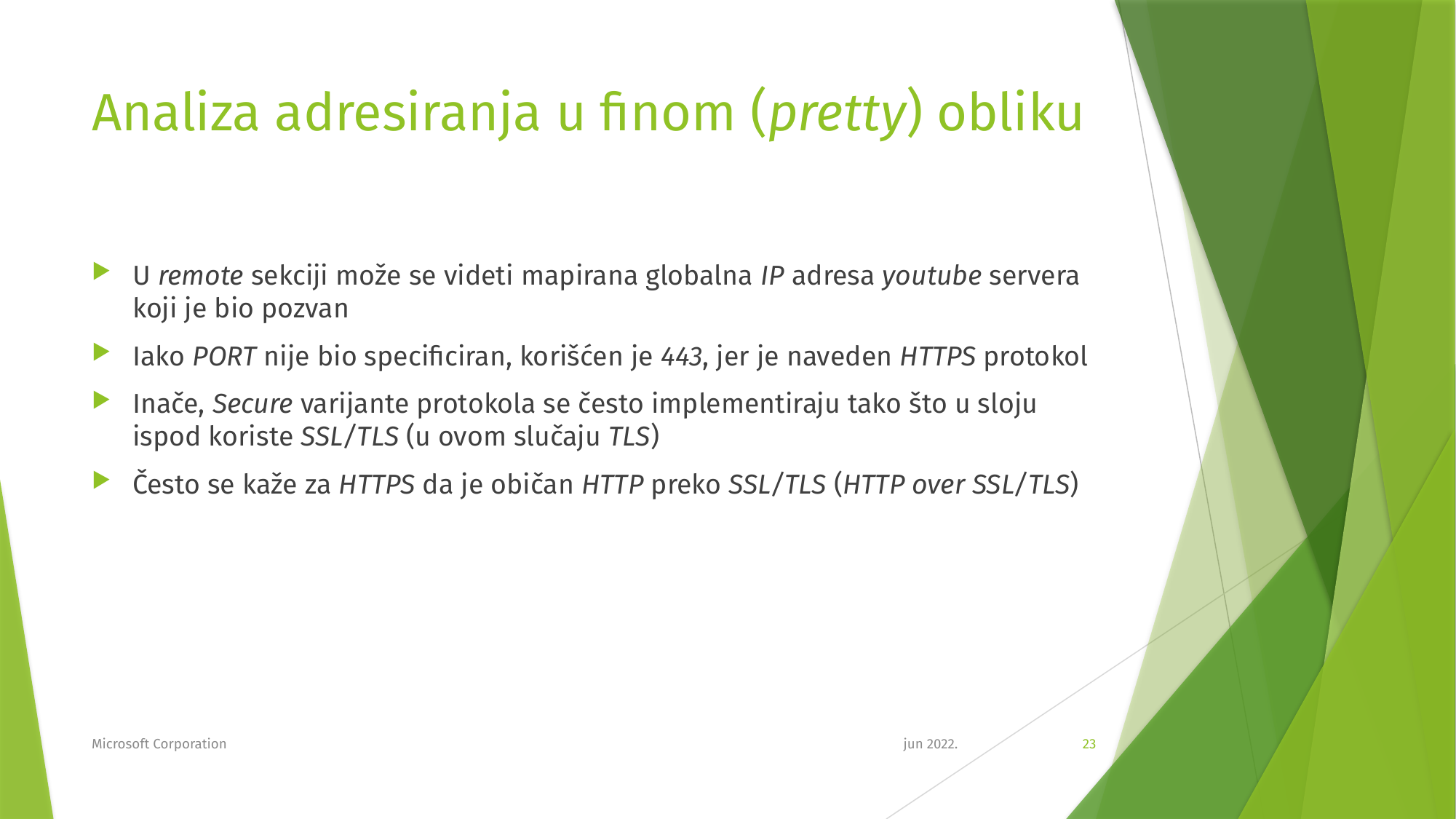

# Analiza adresiranja u finom (pretty) obliku
U remote sekciji može se videti mapirana globalna IP adresa youtube servera koji je bio pozvan
Iako PORT nije bio specificiran, korišćen je 443, jer je naveden HTTPS protokol
Inače, Secure varijante protokola se često implementiraju tako što u sloju ispod koriste SSL/TLS (u ovom slučaju TLS)
Često se kaže za HTTPS da je običan HTTP preko SSL/TLS (HTTP over SSL/TLS)
Microsoft Corporation
jun 2022.
23